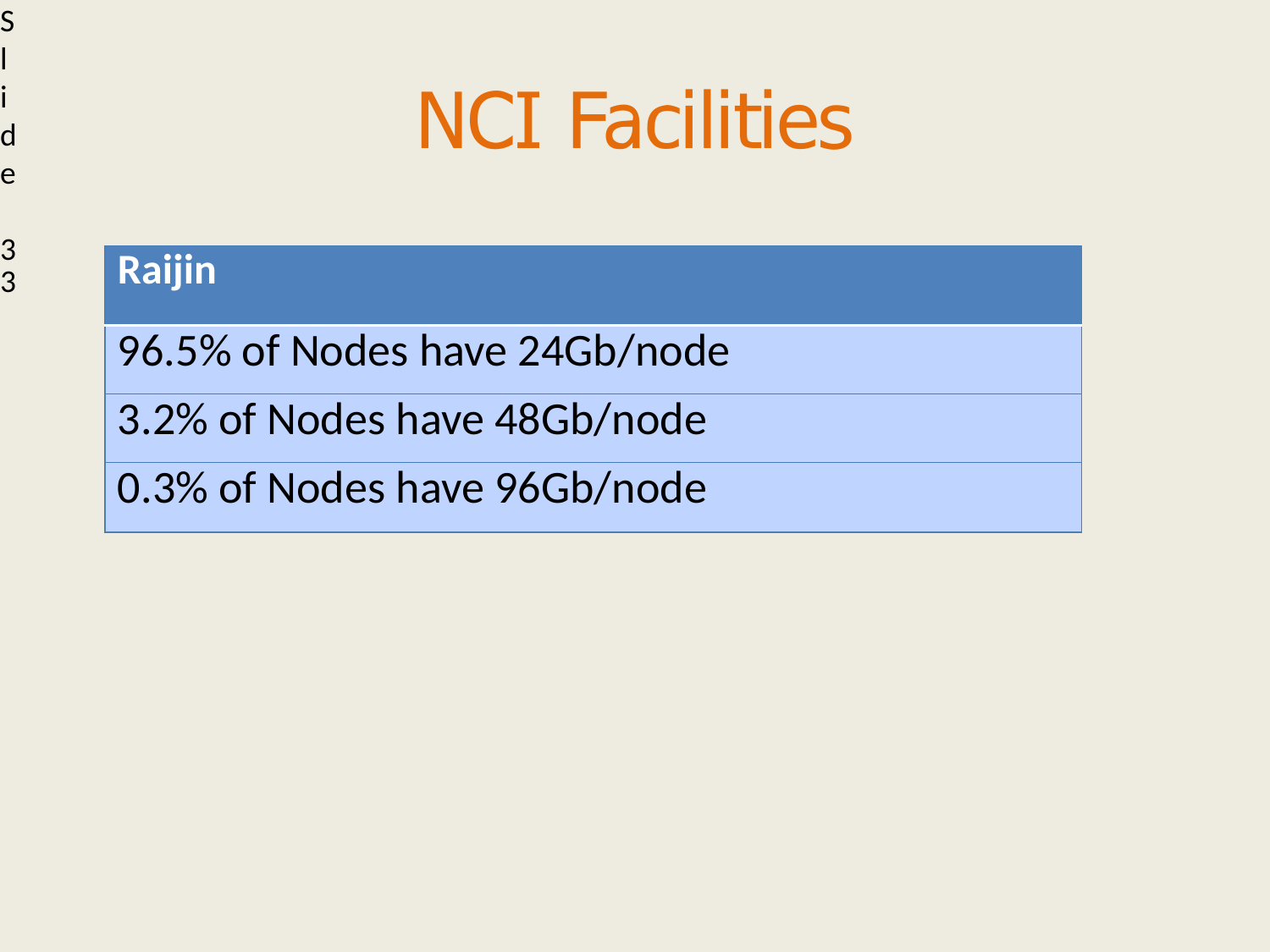

Slide 33
NCI Facilities
| Raijin |
| --- |
| 96.5% of Nodes have 24Gb/node |
| 3.2% of Nodes have 48Gb/node |
| 0.3% of Nodes have 96Gb/node |